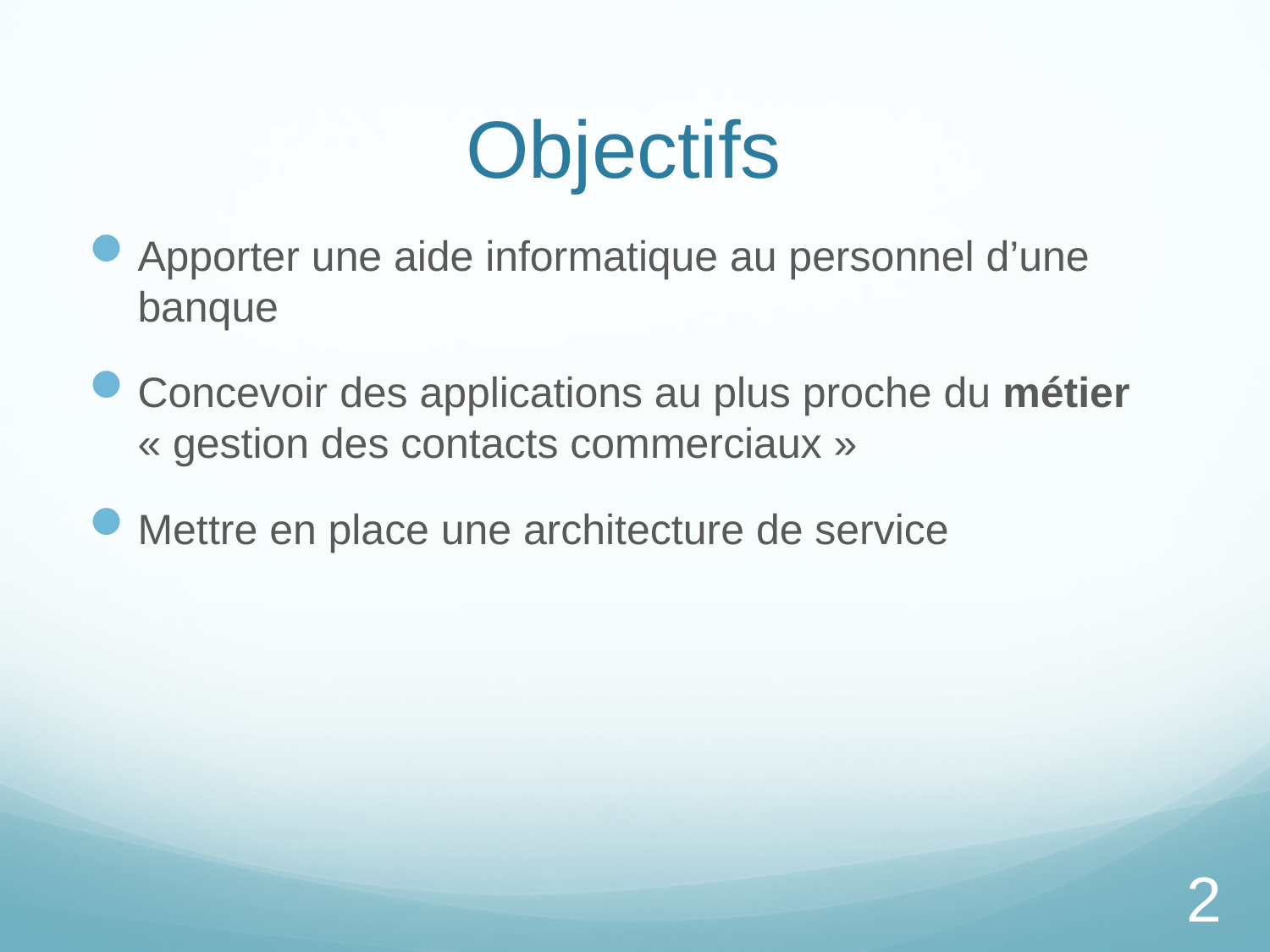

# Objectifs
Apporter une aide informatique au personnel d’une banque
Concevoir des applications au plus proche du métier « gestion des contacts commerciaux »
Mettre en place une architecture de service
2